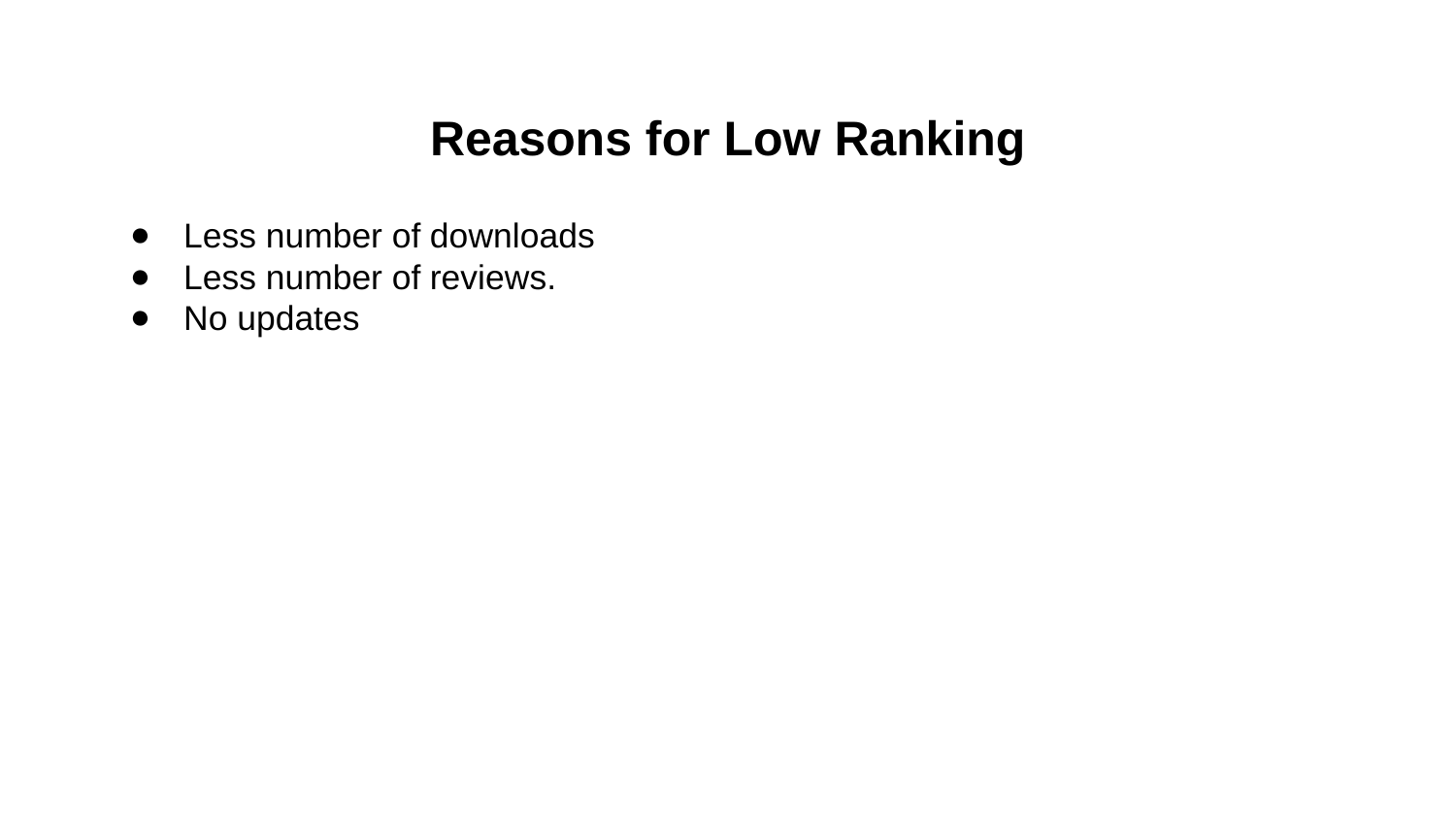

Reasons for Low Ranking

Less number of downloads
Less number of reviews.
No updates